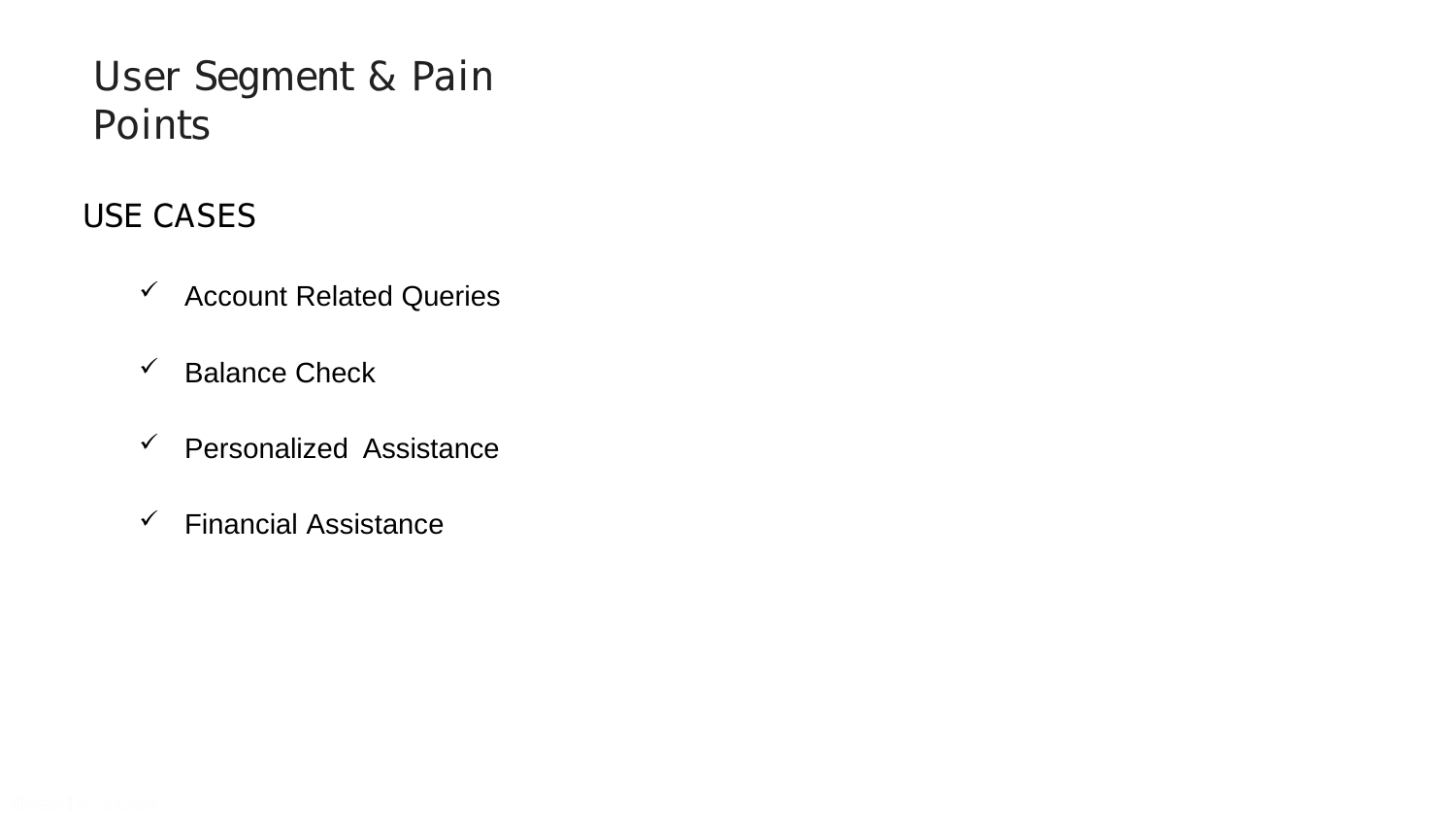

# User Segment & Pain Points
USE CASES

Account Related Queries

Balance Check

Personalized Assistance

Financial Assistance